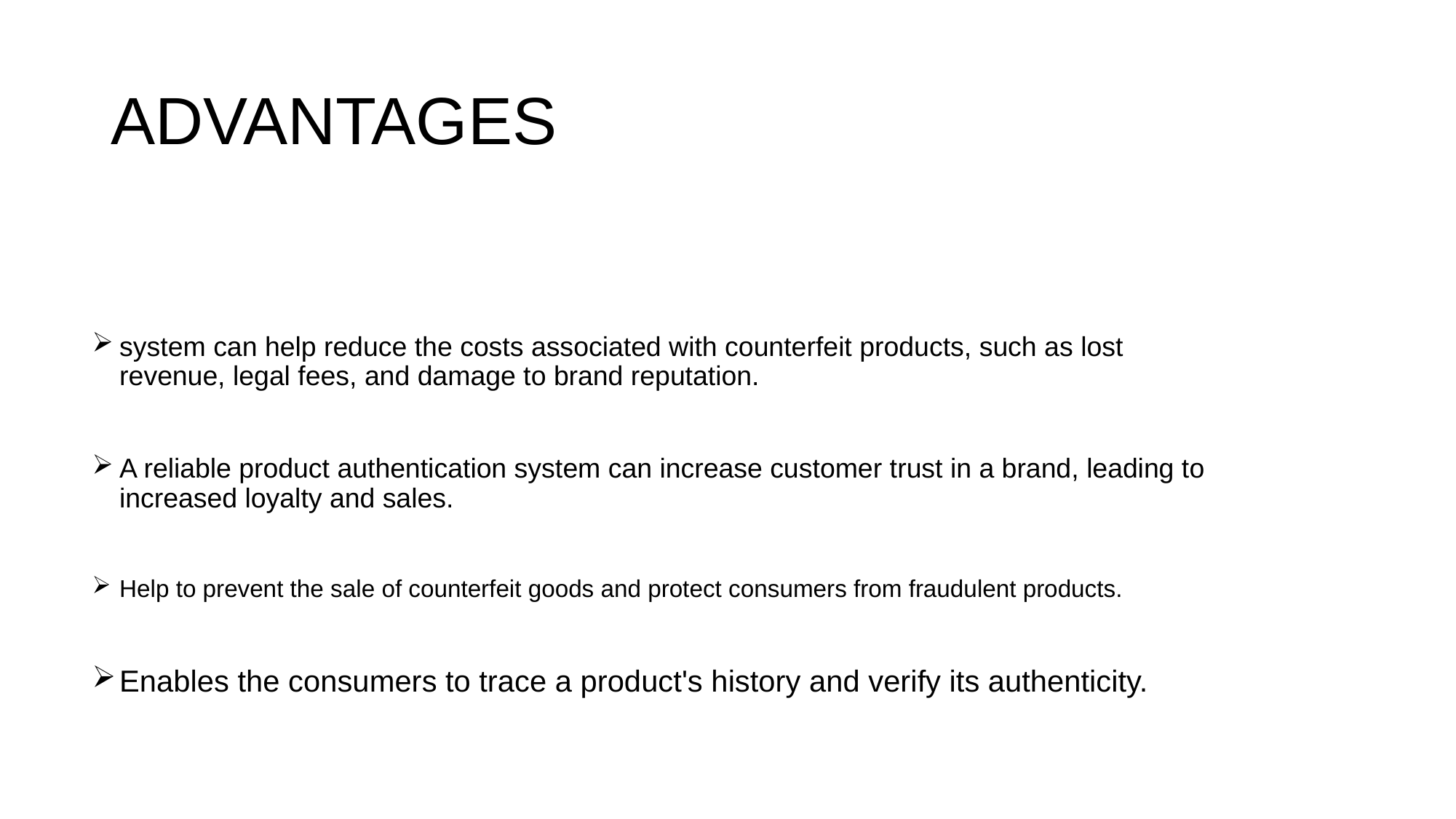

# ADVANTAGES
Cost Savings
system can help reduce the costs associated with counterfeit products, such as lost revenue, legal fees, and damage to brand reputation.
Better Customer Trust
A reliable product authentication system can increase customer trust in a brand, leading to increased loyalty and sales.
Increased Security
Help to prevent the sale of counterfeit goods and protect consumers from fraudulent products.
Improved Transparency
Enables the consumers to trace a product's history and verify its authenticity.